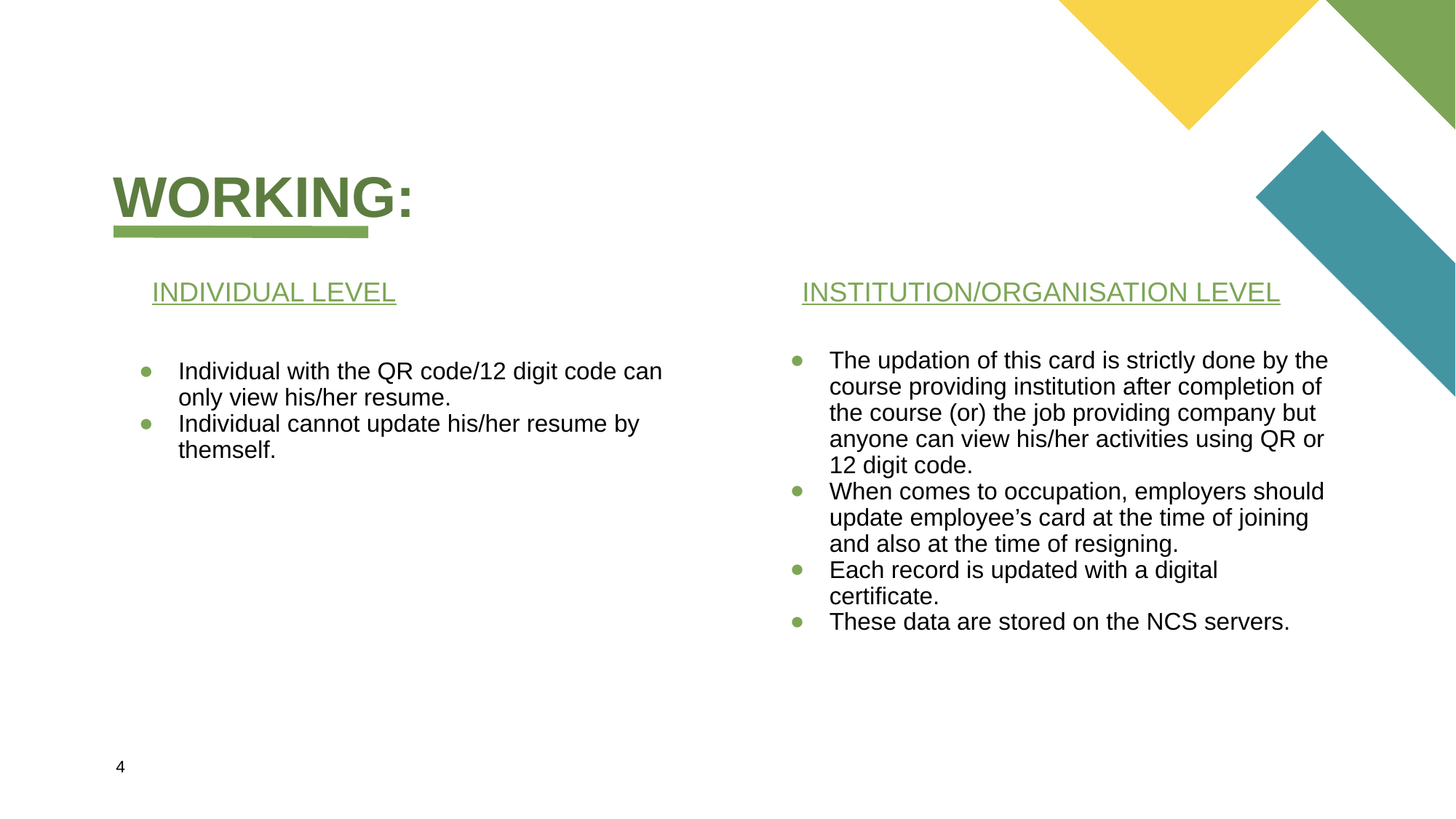

# WORKING:
INDIVIDUAL LEVEL

INSTITUTION/ORGANISATION LEVEL

The updation of this card is strictly done by the course providing institution after completion of the course (or) the job providing company but anyone can view his/her activities using QR or 12 digit code.
When comes to occupation, employers should update employee’s card at the time of joining and also at the time of resigning.
Each record is updated with a digital certificate.
These data are stored on the NCS servers.

Individual with the QR code/12 digit code can only view his/her resume.
Individual cannot update his/her resume by themself.
4